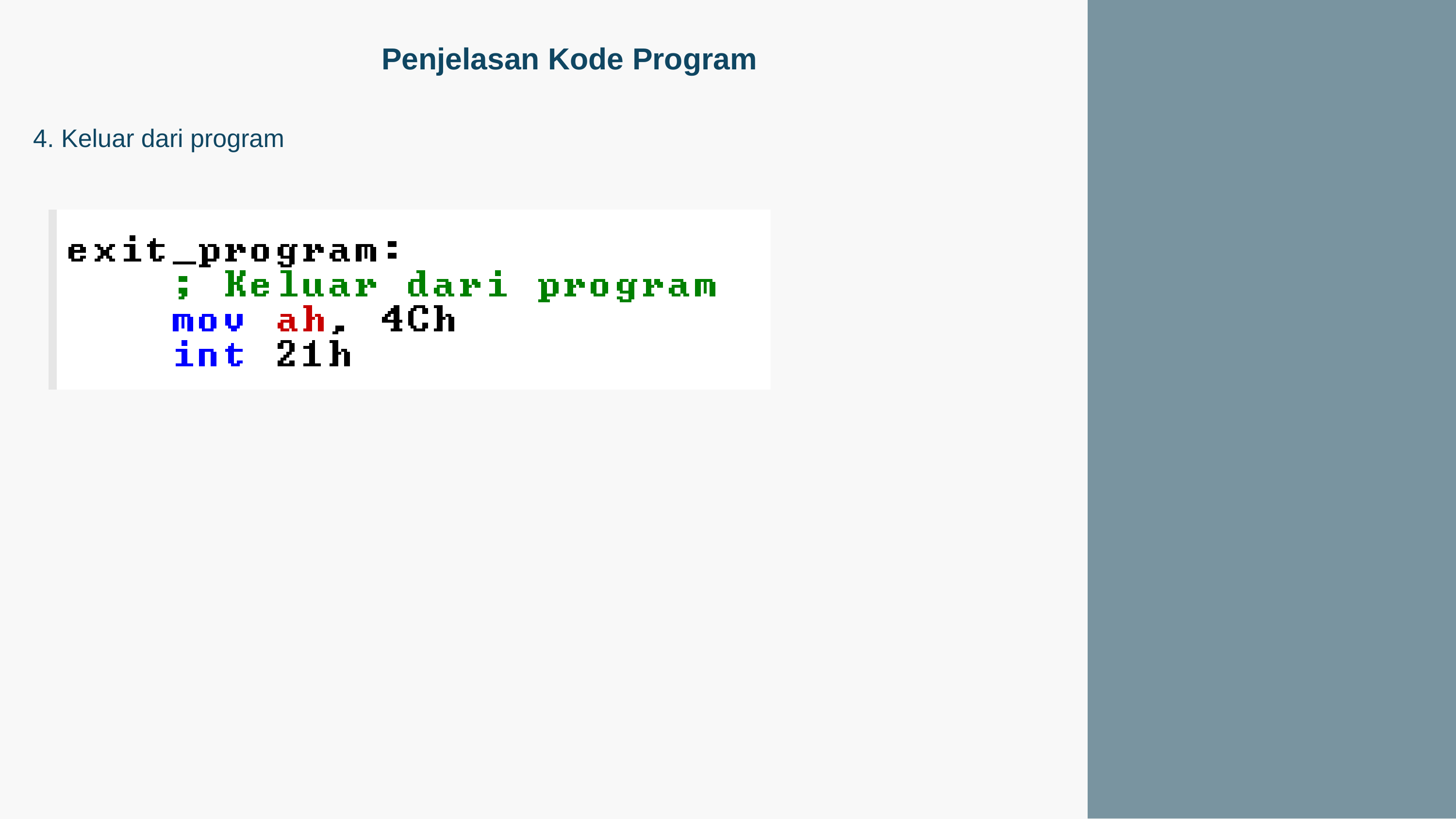

Penjelasan Kode Program
4. Keluar dari program